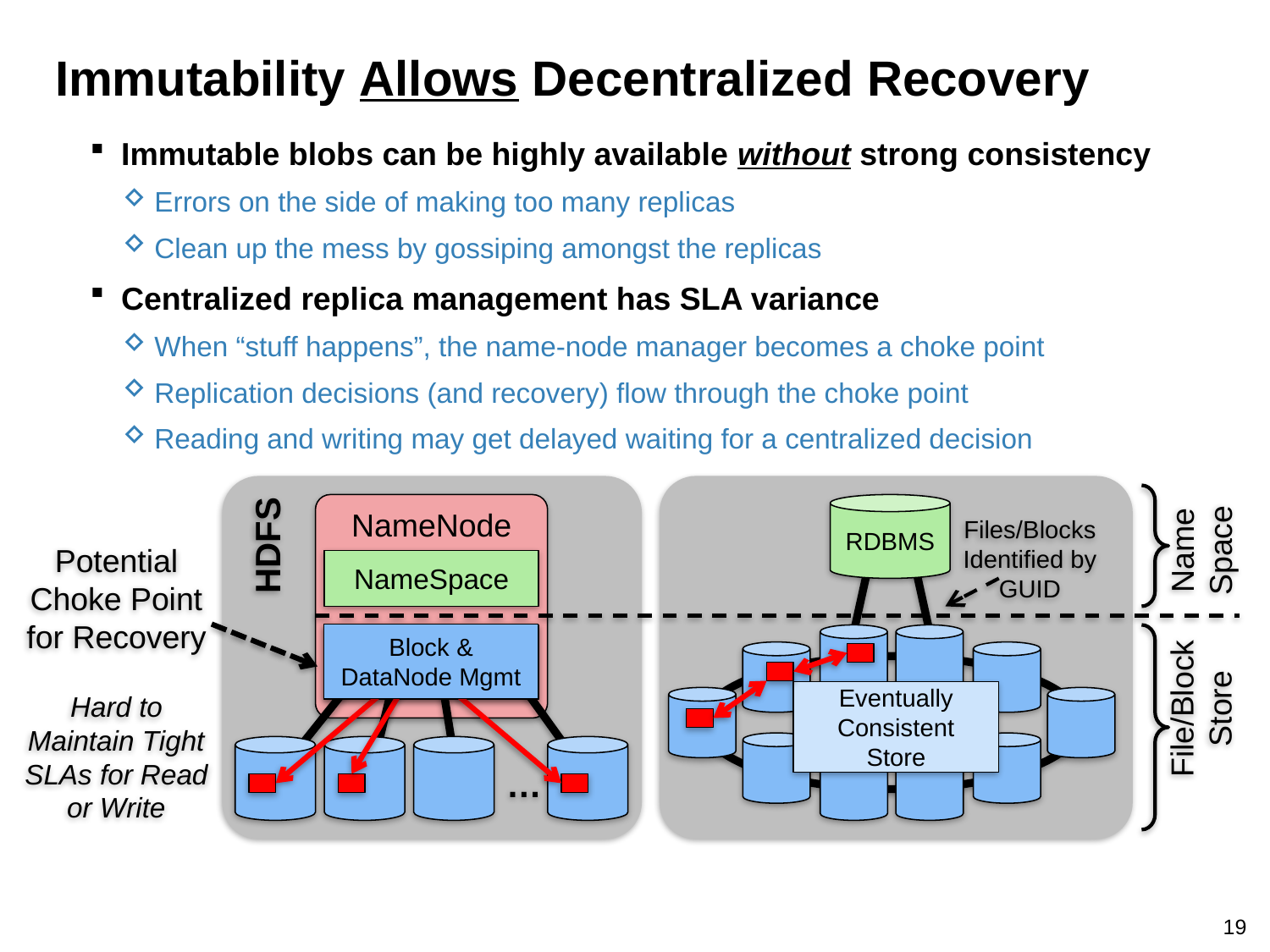

# Immutability Allows Decentralized Recovery
Immutable blobs can be highly available without strong consistency
Errors on the side of making too many replicas
Clean up the mess by gossiping amongst the replicas
Centralized replica management has SLA variance
When “stuff happens”, the name-node manager becomes a choke point
Replication decisions (and recovery) flow through the choke point
Reading and writing may get delayed waiting for a centralized decision

NameNode
NameSpace

…
HDFS

RDBMS
Name Space
Files/Blocks Identified by GUID

Eventually Consistent Store

File/Block Store

Potential Choke Point for Recovery
Block & DataNode Mgmt
Hard to Maintain Tight SLAs for Read or Write
19